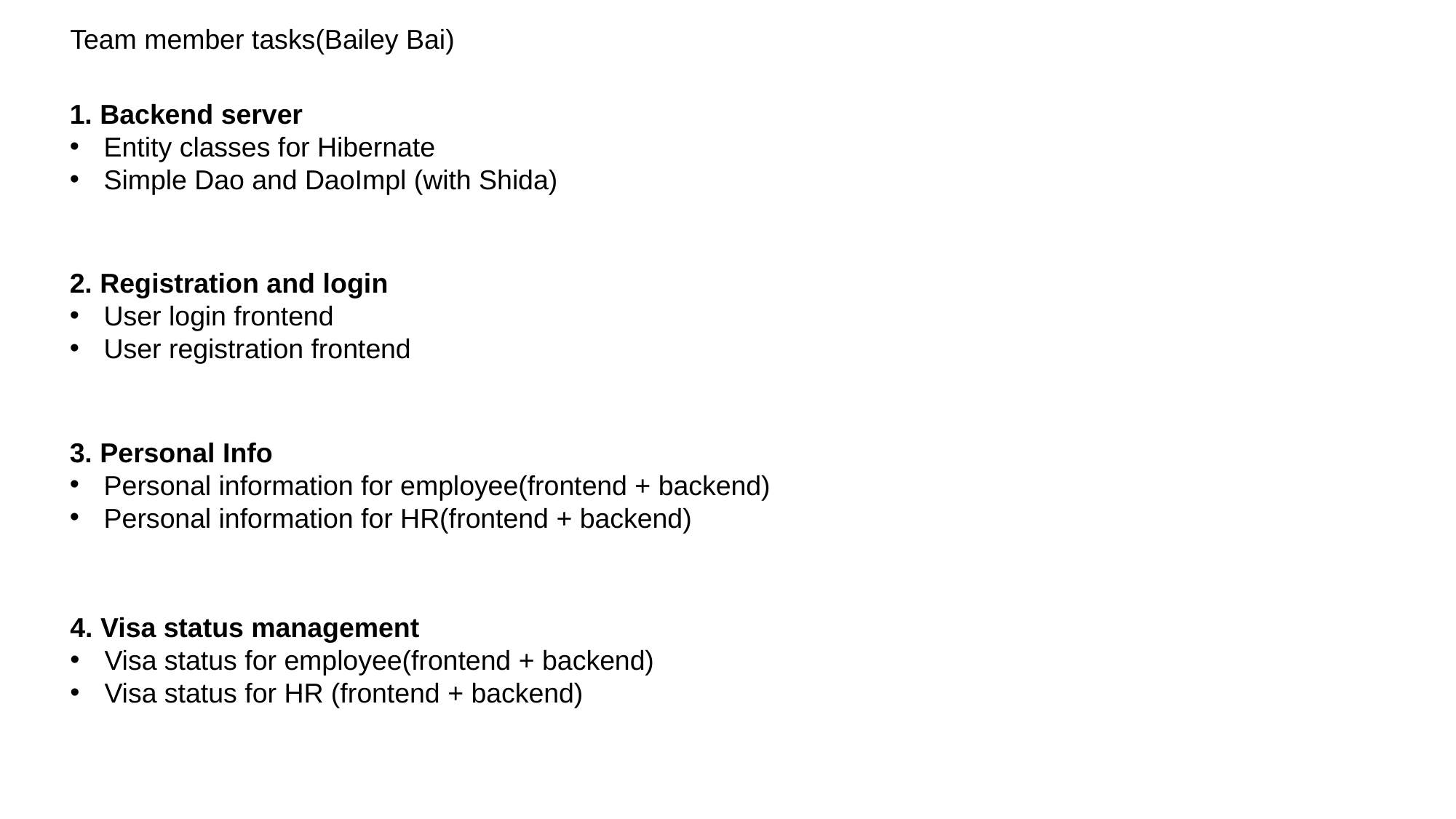

Team member tasks(Bailey Bai)
1. Backend server
Entity classes for Hibernate
Simple Dao and DaoImpl (with Shida)
2. Registration and login
User login frontend
User registration frontend
3. Personal Info
Personal information for employee(frontend + backend)
Personal information for HR(frontend + backend)
4. Visa status management
Visa status for employee(frontend + backend)
Visa status for HR (frontend + backend)